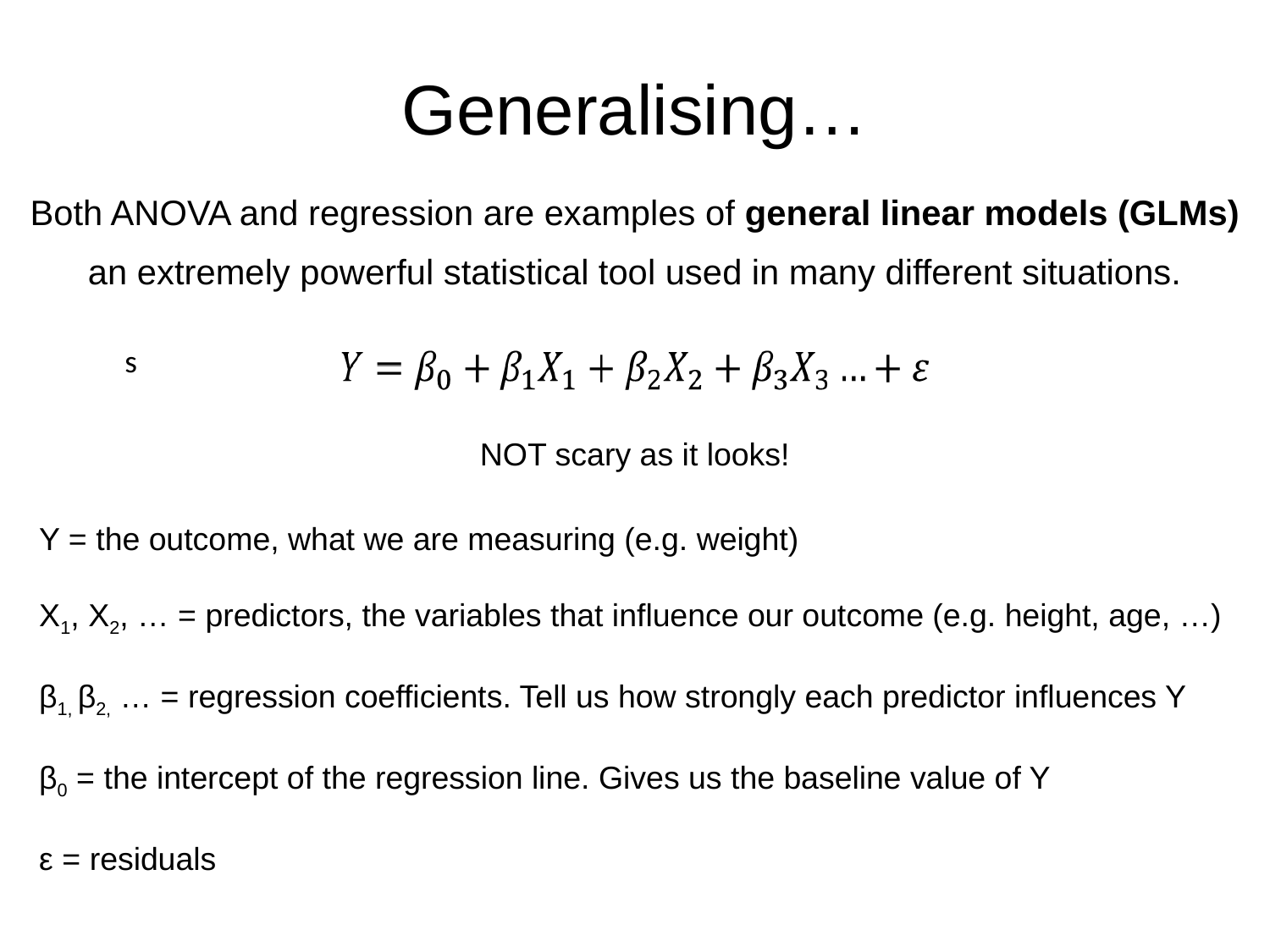

Generalising…
Both ANOVA and regression are examples of general linear models (GLMs)
an extremely powerful statistical tool used in many different situations.

 s
NOT scary as it looks!
Y = the outcome, what we are measuring (e.g. weight)

X1, X2, … = predictors, the variables that influence our outcome (e.g. height, age, …)

β1, β2, … = regression coefficients. Tell us how strongly each predictor influences Y

β0 = the intercept of the regression line. Gives us the baseline value of Y

ε = residuals